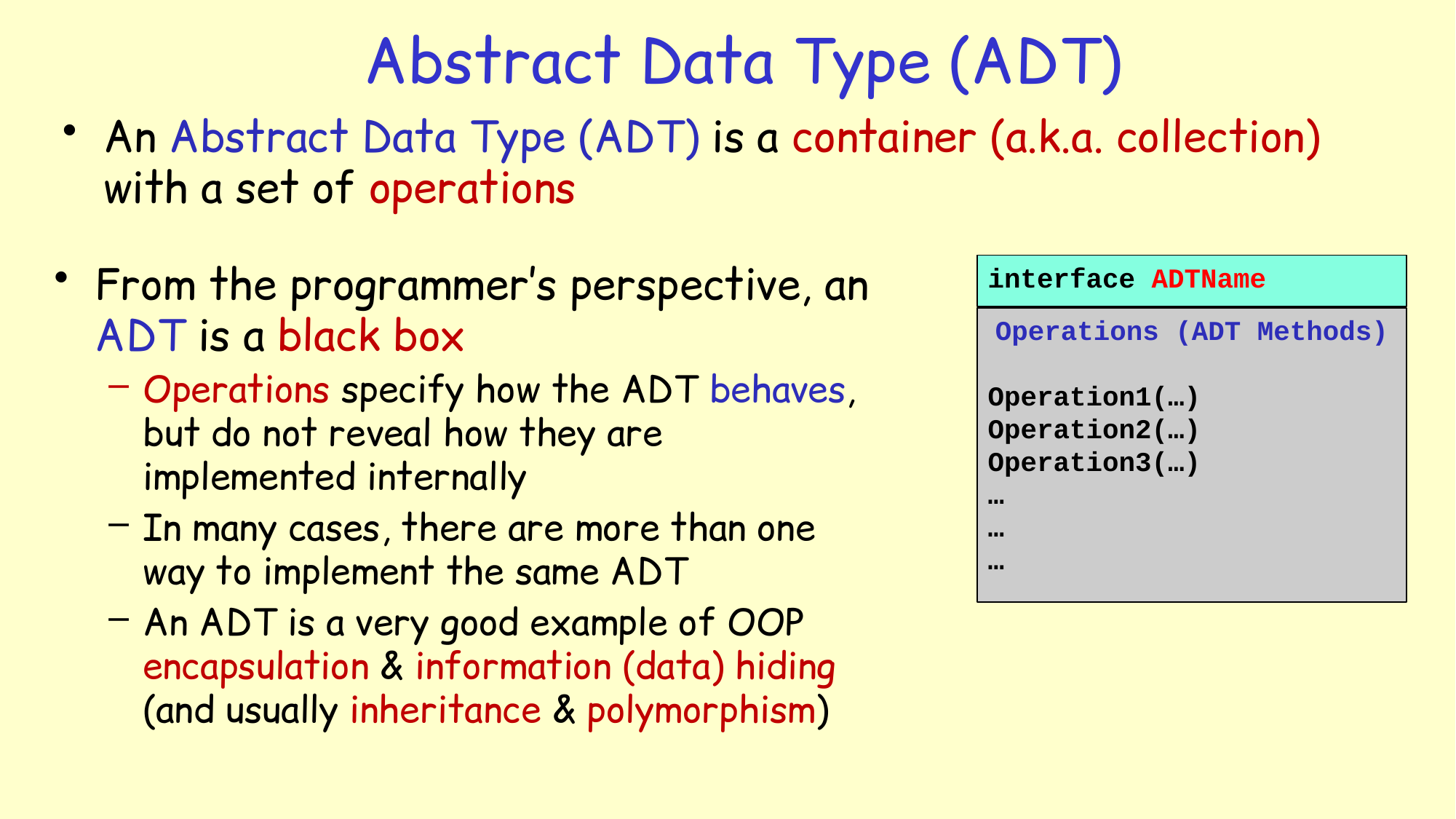

# Abstract Data Type (ADT)
An Abstract Data Type (ADT) is a container (a.k.a. collection) with a set of operations
From the programmer’s perspective, an ADT is a black box
Operations specify how the ADT behaves, but do not reveal how they are implemented internally
In many cases, there are more than one way to implement the same ADT
An ADT is a very good example of OOP encapsulation & information (data) hiding (and usually inheritance & polymorphism)
interface ADTName
Operations (ADT Methods)

Operation1(…)
Operation2(…)
Operation3(…)
…
…
…